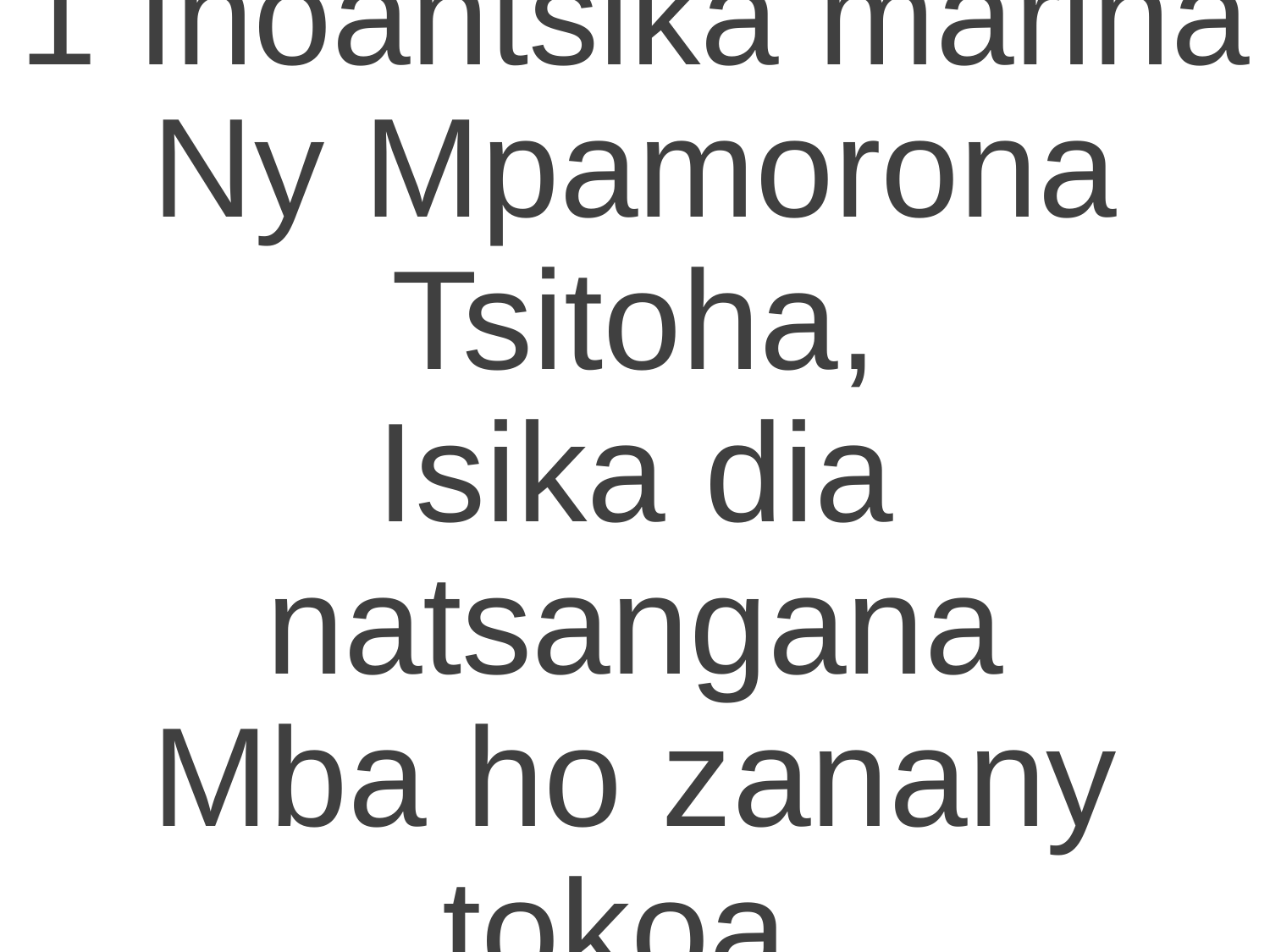

1 Inoantsika marina
Ny Mpamorona Tsitoha,
Isika dia natsangana
Mba ho zanany tokoa,